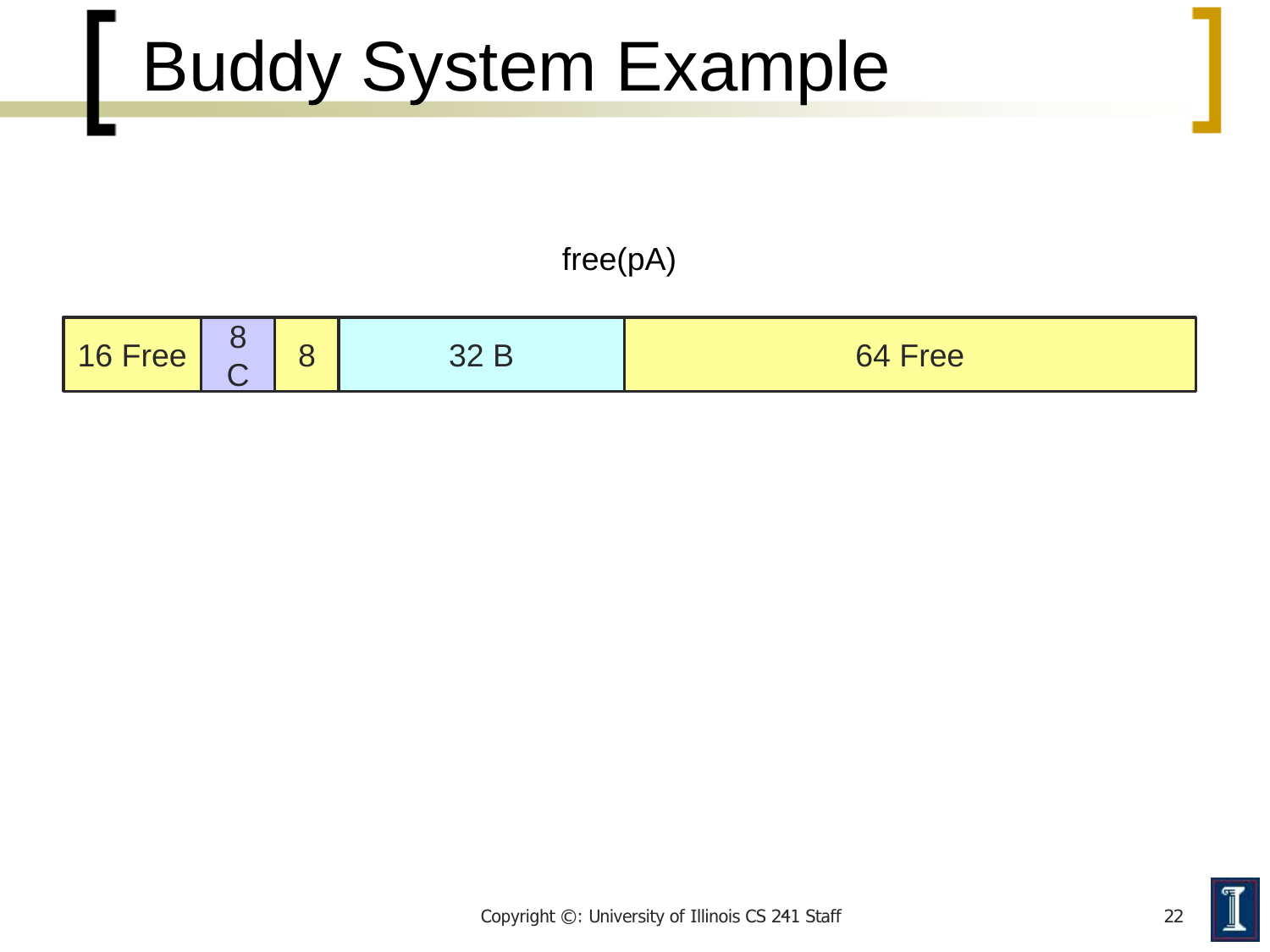

# Buddy System Example
free(pA)
16 Free
8 C
8
32 B
64 Free
Copyright ©: University of Illinois CS 241 Staff
22